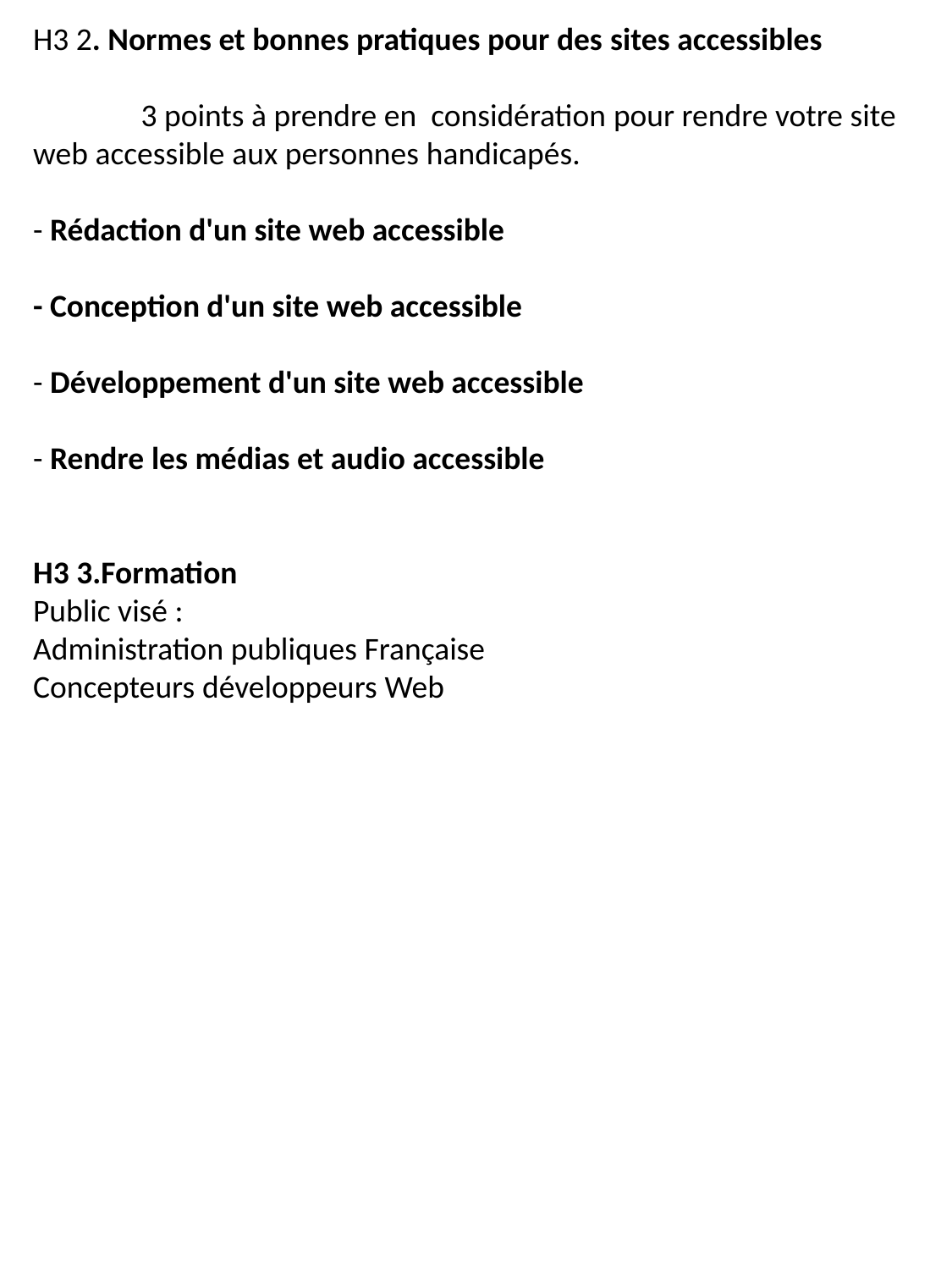

H3 2. Normes et bonnes pratiques pour des sites accessibles

               3 points à prendre en  considération pour rendre votre site web accessible aux personnes handicapés.

- Rédaction d'un site web accessible

- Conception d'un site web accessible

- Développement d'un site web accessible

- Rendre les médias et audio accessible

H3 3.Formation
Public visé :
Administration publiques Française
Concepteurs développeurs Web